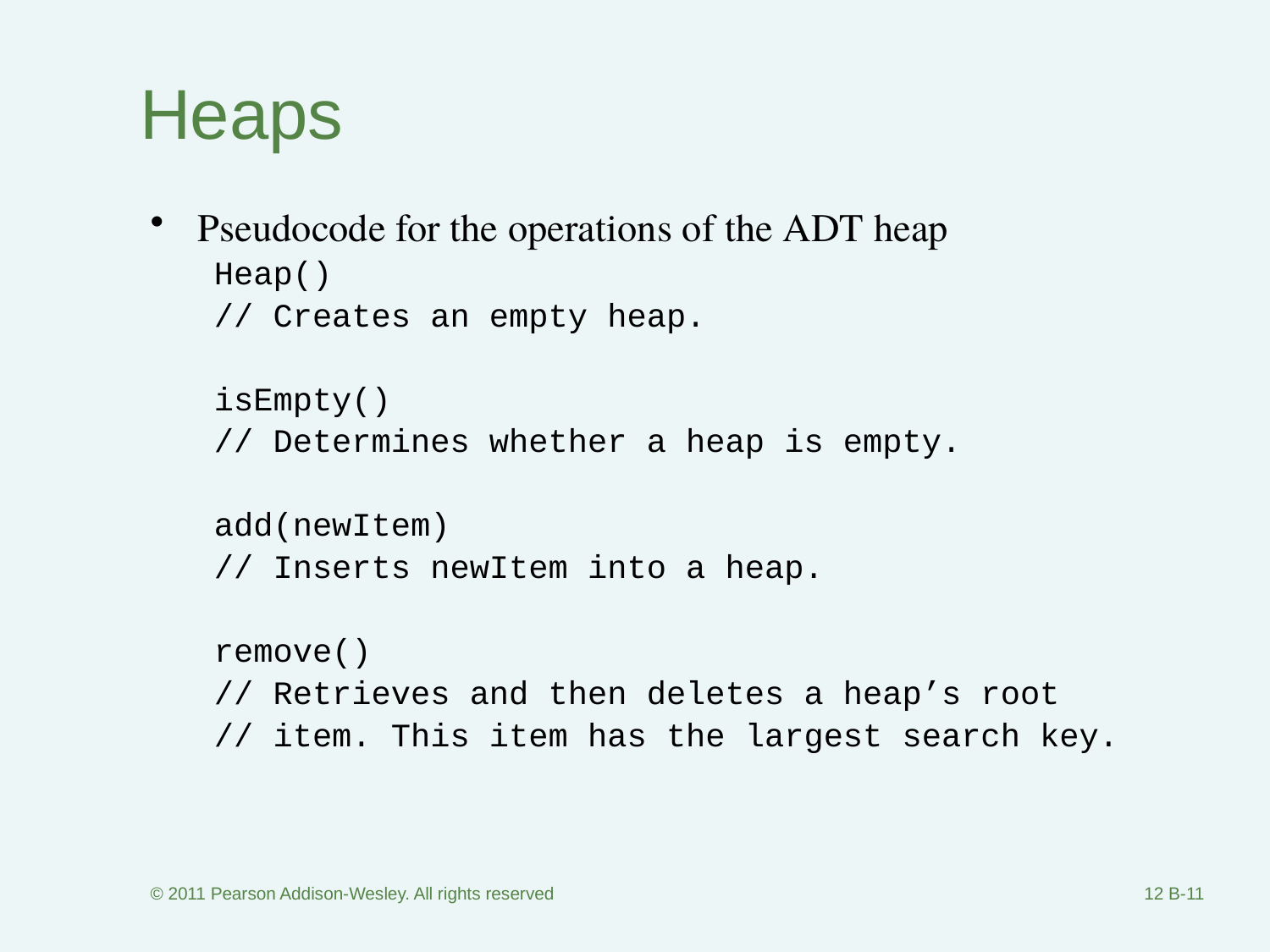

# Heaps
Pseudocode for the operations of the ADT heap
Heap()
// Creates an empty heap.

isEmpty()
// Determines whether a heap is empty.

add(newItem)
// Inserts newItem into a heap.

remove()
// Retrieves and then deletes a heap’s root
// item. This item has the largest search key.
© 2011 Pearson Addison-Wesley. All rights reserved
12 B-11